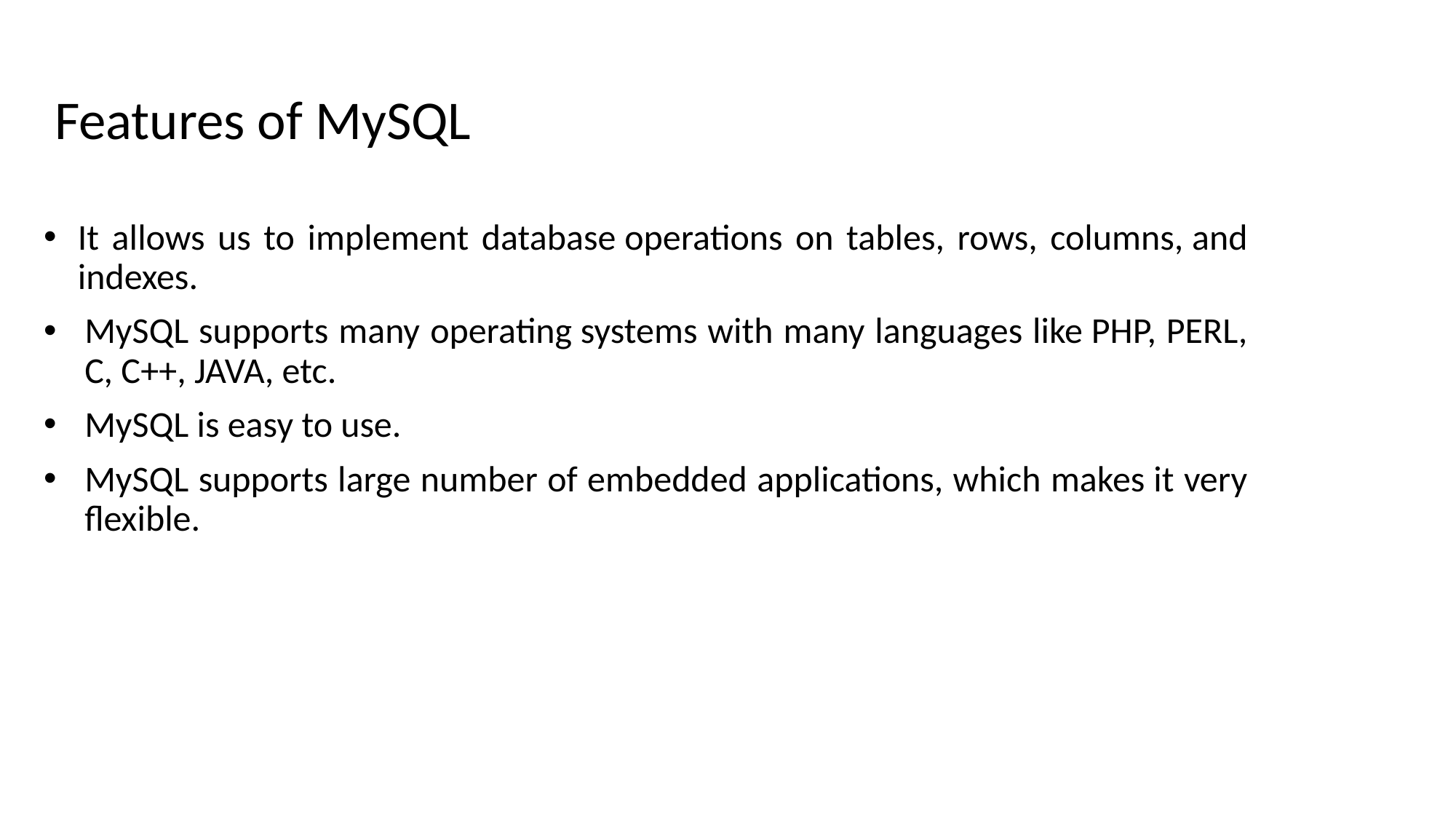

# Features of MySQL
It allows us to implement database operations on tables, rows, columns, and indexes.
MySQL supports many operating systems with many languages like PHP, PERL, C, C++, JAVA, etc.
MySQL is easy to use.
MySQL supports large number of embedded applications, which makes it very flexible.